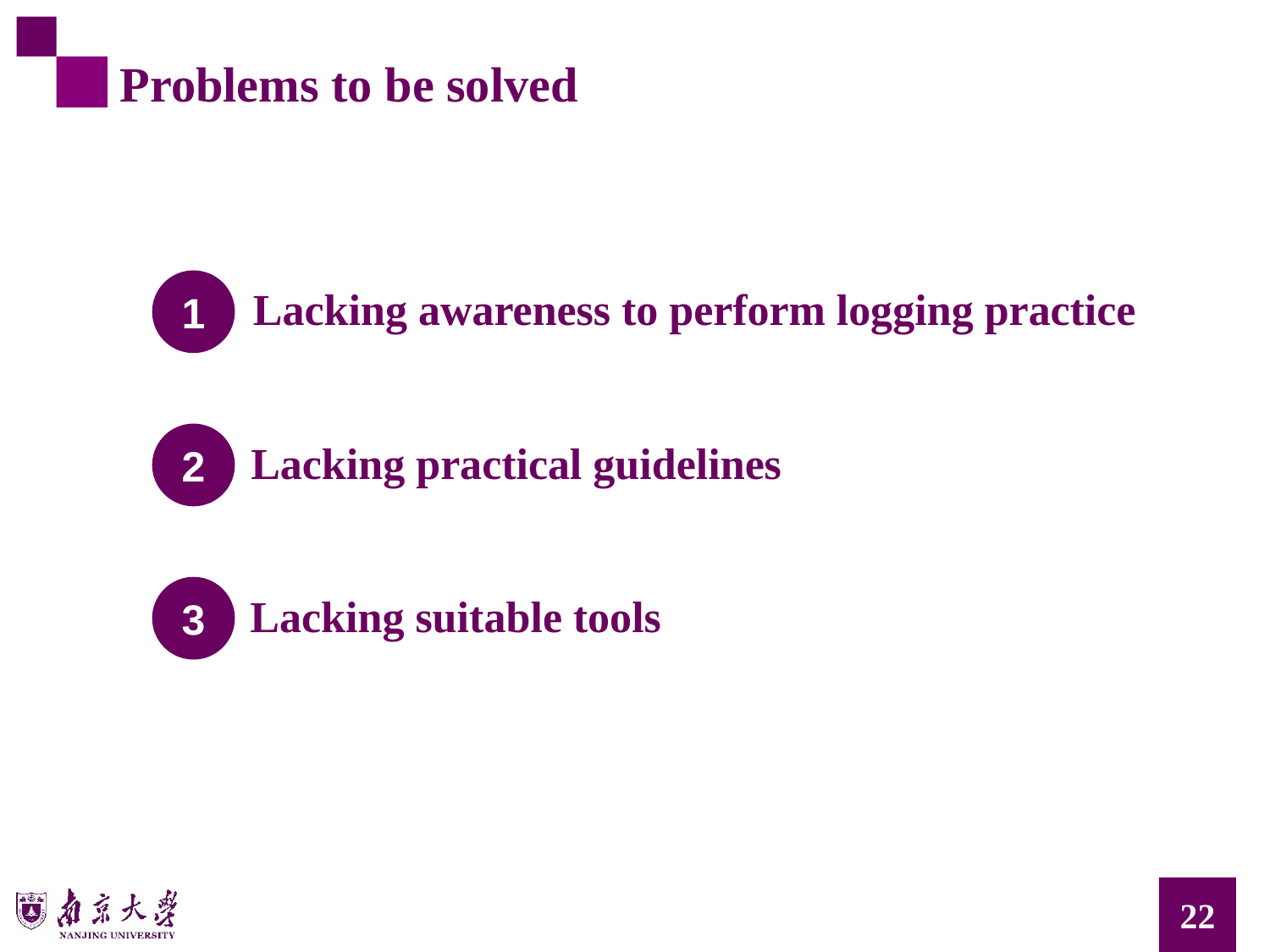

Problems to be solved
1
Lacking awareness to perform logging practice
2
Lacking practical guidelines
3
Lacking suitable tools
22